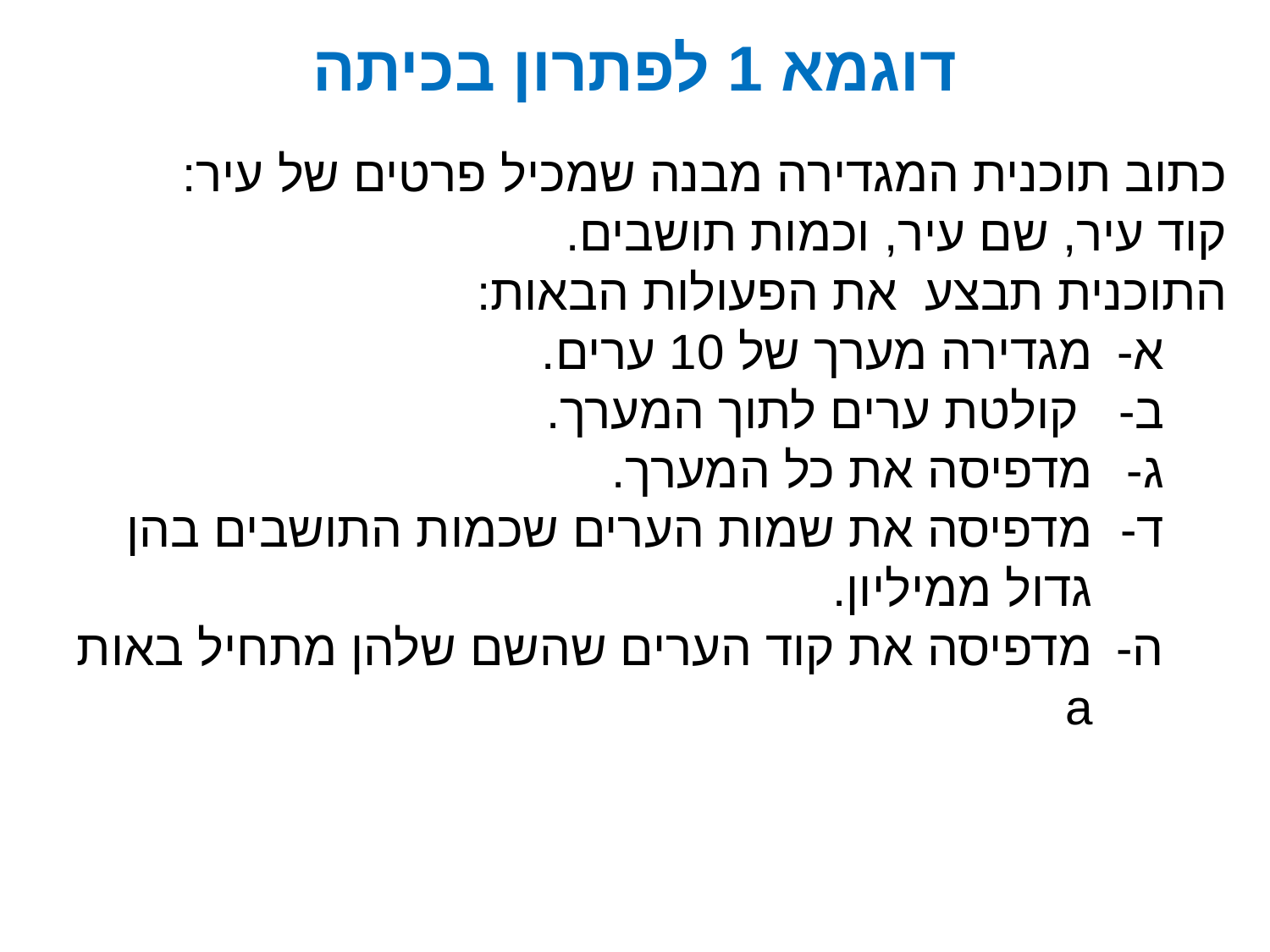

# דוגמא 1 לפתרון בכיתה
כתוב תוכנית המגדירה מבנה שמכיל פרטים של עיר:
קוד עיר, שם עיר, וכמות תושבים.
התוכנית תבצע  את הפעולות הבאות:
מגדירה מערך של 10 ערים.
 קולטת ערים לתוך המערך.
מדפיסה את כל המערך.
מדפיסה את שמות הערים שכמות התושבים בהן גדול ממיליון.
מדפיסה את קוד הערים שהשם שלהן מתחיל באות a